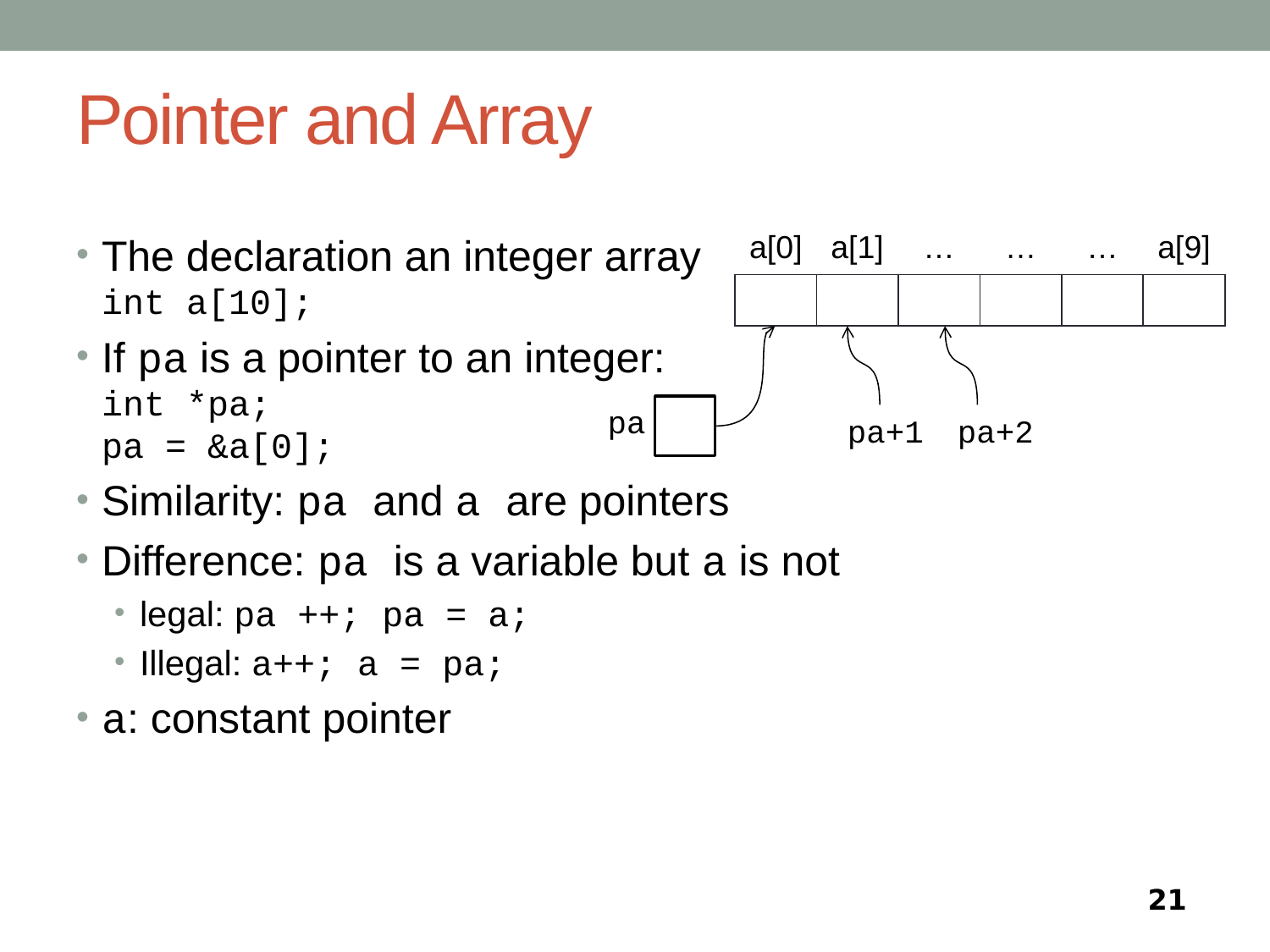

# Pointer and Array
The declaration an integer array
int a[10];
If pa is a pointer to an integer:
int *pa;
pa = &a[0];
Similarity: pa and a are pointers
Difference: pa is a variable but a is not
legal: pa ++; pa = a;
Illegal: a++; a = pa;
a: constant pointer
| a[0] | a[1] | … | … | … | a[9] |
| --- | --- | --- | --- | --- | --- |
|  |  |  |  |  |  |
pa

pa+1
pa+2
21